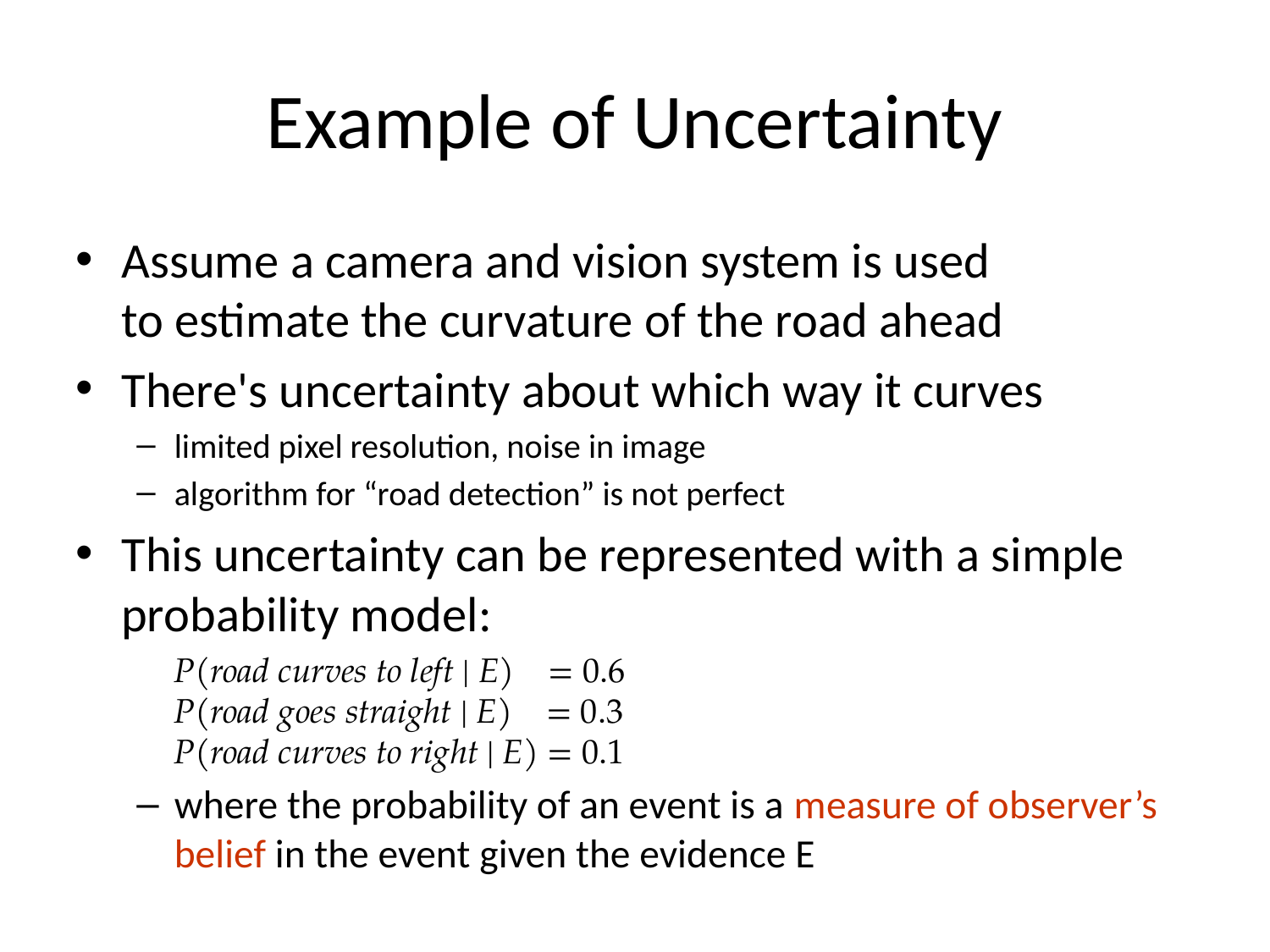

# Example of Uncertainty
Assume a camera and vision system is used
to estimate the curvature of the road ahead
There's uncertainty about which way it curves
limited pixel resolution, noise in image
algorithm for “road detection” is not perfect
This uncertainty can be represented with a simple probability model:
	P(road curves to left | E)    = 0.6
P(road goes straight | E)    = 0.3
P(road curves to right | E) = 0.1
where the probability of an event is a measure of observer’s belief in the event given the evidence E